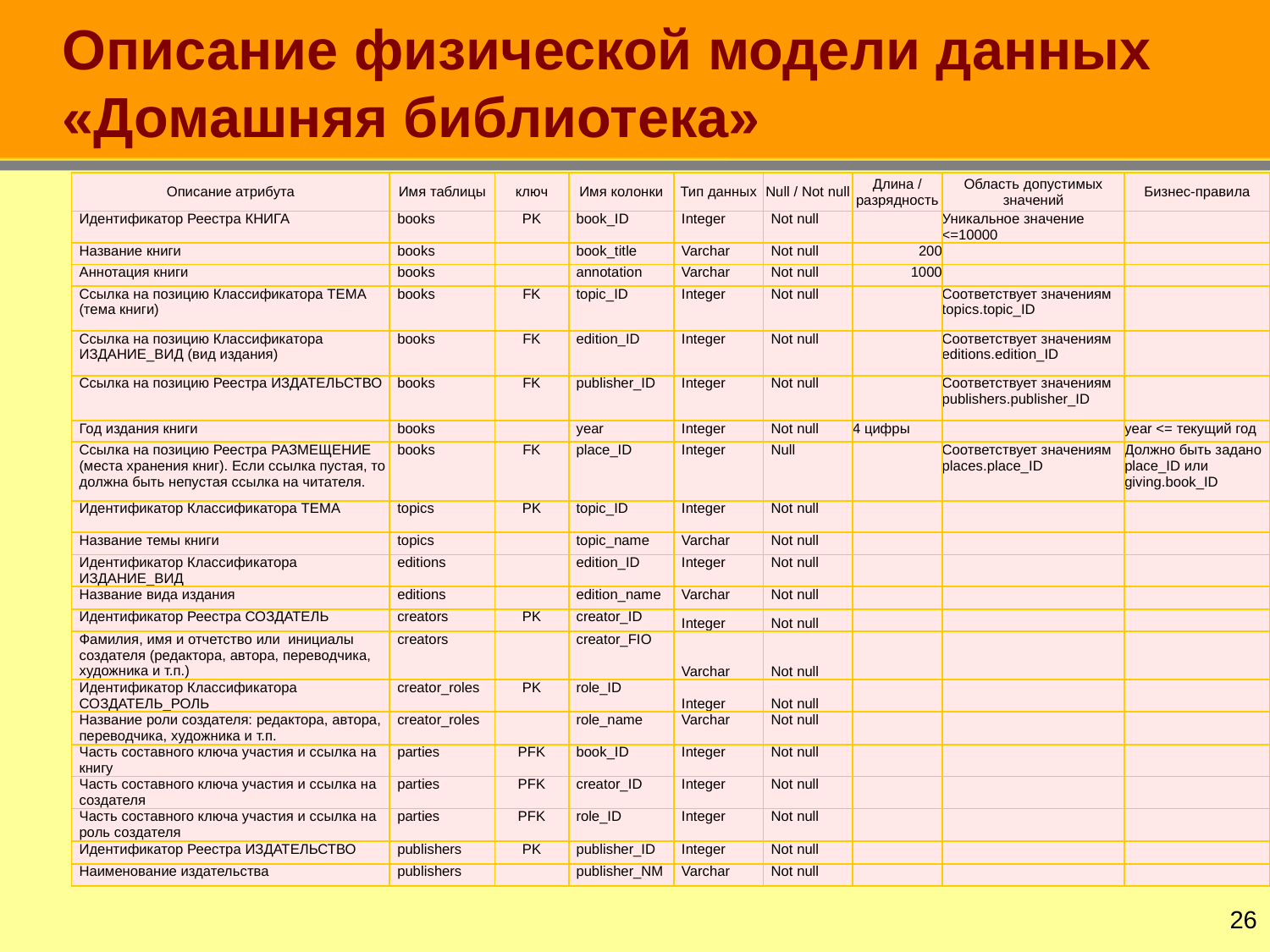

# Описание физической модели данных «Домашняя библиотека»

| Описание атрибута | Имя таблицы | ключ | Имя колонки | Тип данных | Null / Not null | Длина / разрядность | Область допустимых значений | Бизнес-правила |
| --- | --- | --- | --- | --- | --- | --- | --- | --- |
| Идентификатор Реестра КНИГА | books | PK | book\_ID | Integer | Not null |  | Уникальное значение <=10000 |  |
| Название книги | books |  | book\_title | Varchar | Not null | 200 |  |  |
| Аннотация книги | books |  | annotation | Varchar | Not null | 1000 |  |  |
| Ссылка на позицию Классификатора ТЕМА (тема книги) | books | FK | topic\_ID | Integer | Not null |  | Соответствует значениям topics.topic\_ID |  |
| Ссылка на позицию Классификатора ИЗДАНИЕ\_ВИД (вид издания) | books | FK | edition\_ID | Integer | Not null |  | Соответствует значениям editions.edition\_ID |  |
| Ссылка на позицию Реестра ИЗДАТЕЛЬСТВО | books | FK | publisher\_ID | Integer | Not null |  | Соответствует значениям publishers.publisher\_ID |  |
| Год издания книги | books |  | year | Integer | Not null | 4 цифры |  | year <= текущий год |
| Ссылка на позицию Реестра РАЗМЕЩЕНИЕ (места хранения книг). Если ссылка пустая, то должна быть непустая ссылка на читателя. | books | FK | place\_ID | Integer | Null |  | Соответствует значениям places.place\_ID | Должно быть задано place\_ID или giving.book\_ID |
| Идентификатор Классификатора ТЕМА | topics | PK | topic\_ID | Integer | Not null |  |  |  |
| Название темы книги | topics |  | topic\_name | Varchar | Not null |  |  |  |
| Идентификатор Классификатора ИЗДАНИЕ\_ВИД | editions |  | edition\_ID | Integer | Not null |  |  |  |
| Название вида издания | editions |  | edition\_name | Varchar | Not null |  |  |  |
| Идентификатор Реестра СОЗДАТЕЛЬ | creators | PK | creator\_ID | Integer | Not null |  |  |  |
| Фамилия, имя и отчетство или инициалы создателя (редактора, автора, переводчика, художника и т.п.) | creators |  | creator\_FIO | Varchar | Not null |  |  |  |
| Идентификатор Классификатора СОЗДАТЕЛЬ\_РОЛЬ | creator\_roles | PK | role\_ID | Integer | Not null |  |  |  |
| Название роли создателя: редактора, автора, переводчика, художника и т.п. | creator\_roles |  | role\_name | Varchar | Not null |  |  |  |
| Часть составного ключа участия и ссылка на книгу | parties | PFK | book\_ID | Integer | Not null |  |  |  |
| Часть составного ключа участия и ссылка на создателя | parties | PFK | creator\_ID | Integer | Not null |  |  |  |
| Часть составного ключа участия и ссылка на роль создателя | parties | PFK | role\_ID | Integer | Not null |  |  |  |
| Идентификатор Реестра ИЗДАТЕЛЬСТВО | publishers | PK | publisher\_ID | Integer | Not null |  |  |  |
| Наименование издательства | publishers |  | publisher\_NM | Varchar | Not null |  |  |  |
26